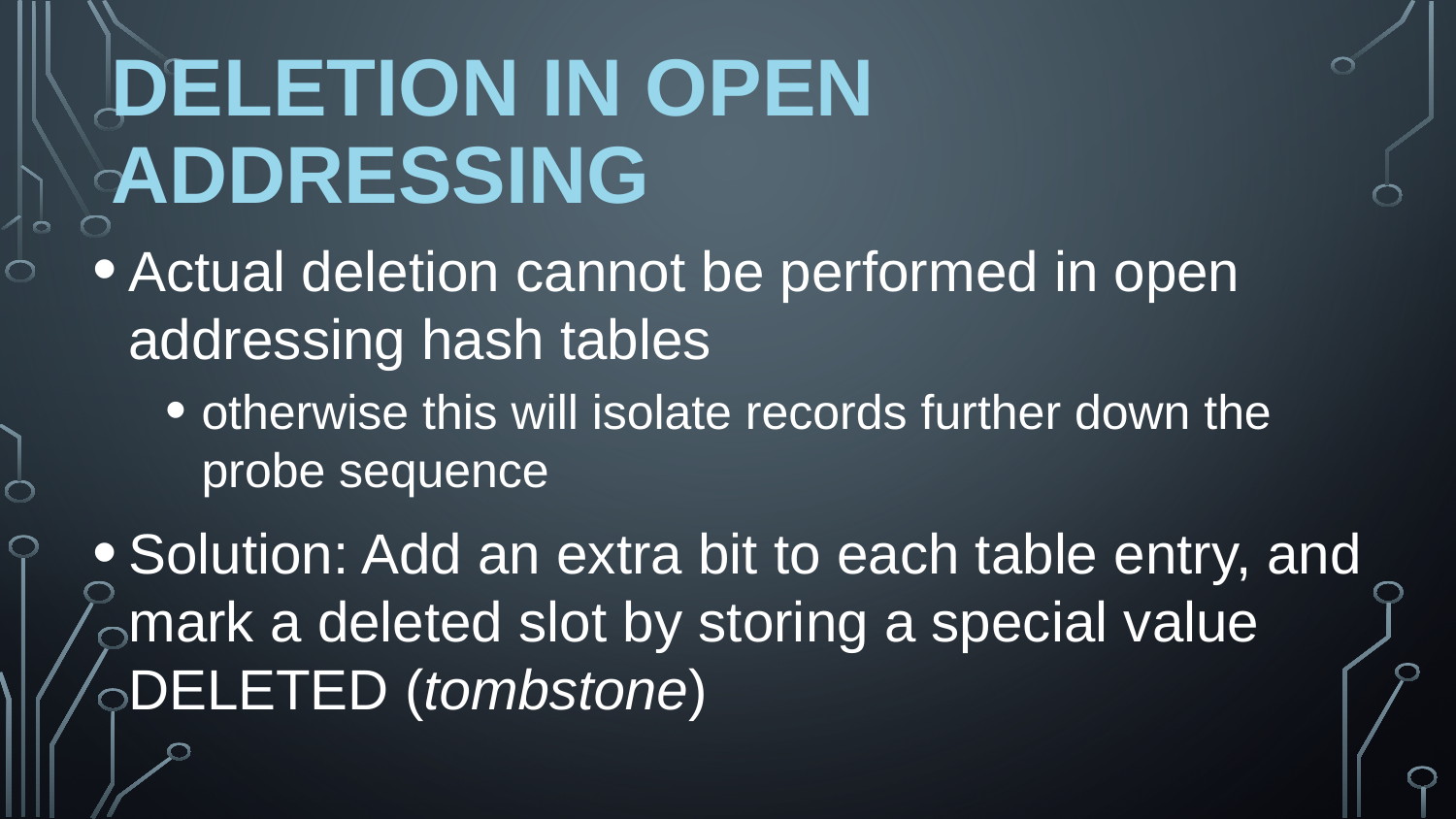

# DELETION IN OPEN ADDRESSING
Actual deletion cannot be performed in open addressing hash tables
otherwise this will isolate records further down the probe sequence
Solution: Add an extra bit to each table entry, and mark a deleted slot by storing a special value DELETED (tombstone)